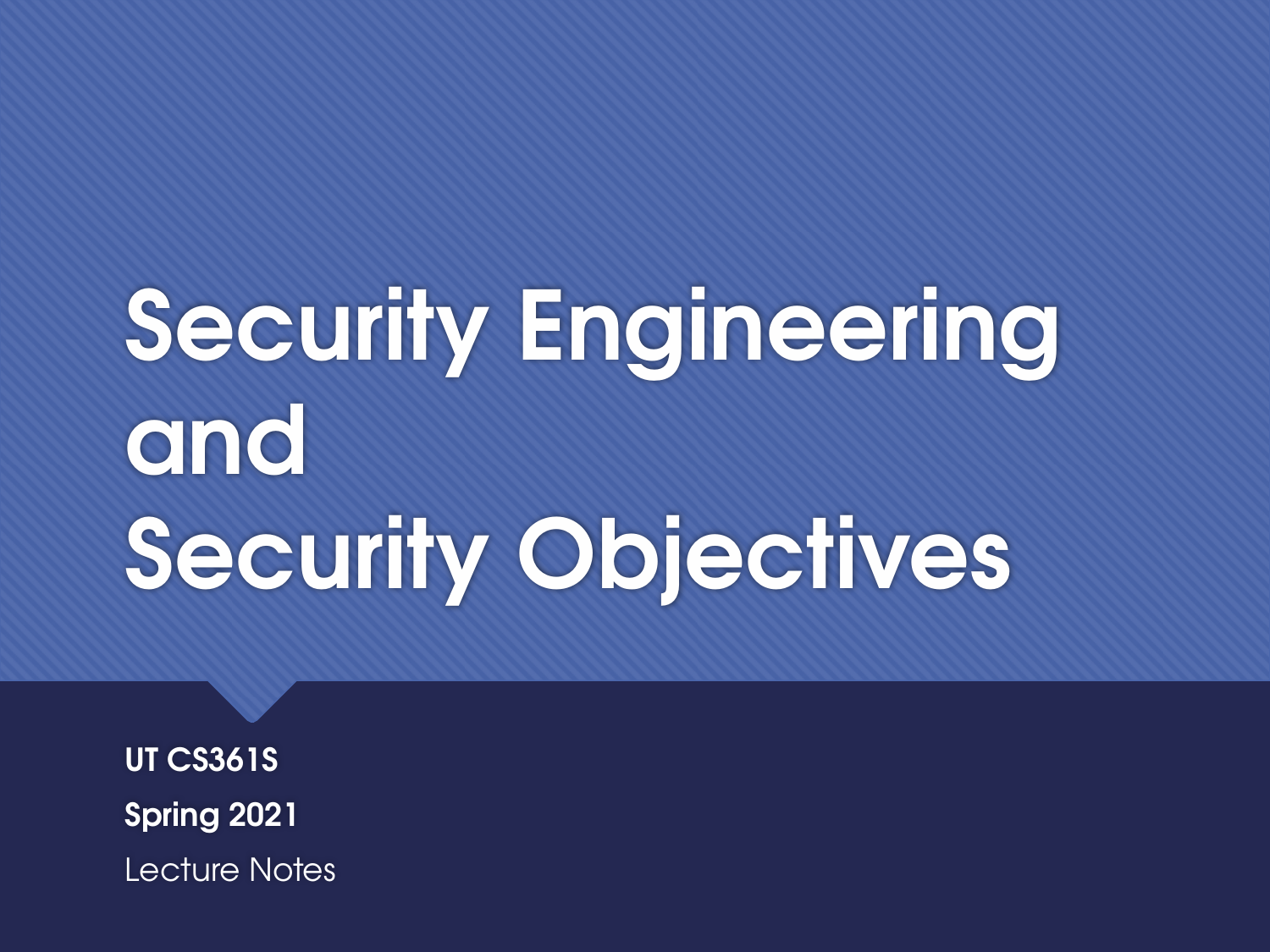

# Security Engineering and Security Objectives
UT CS361S
Spring 2021
Lecture Notes